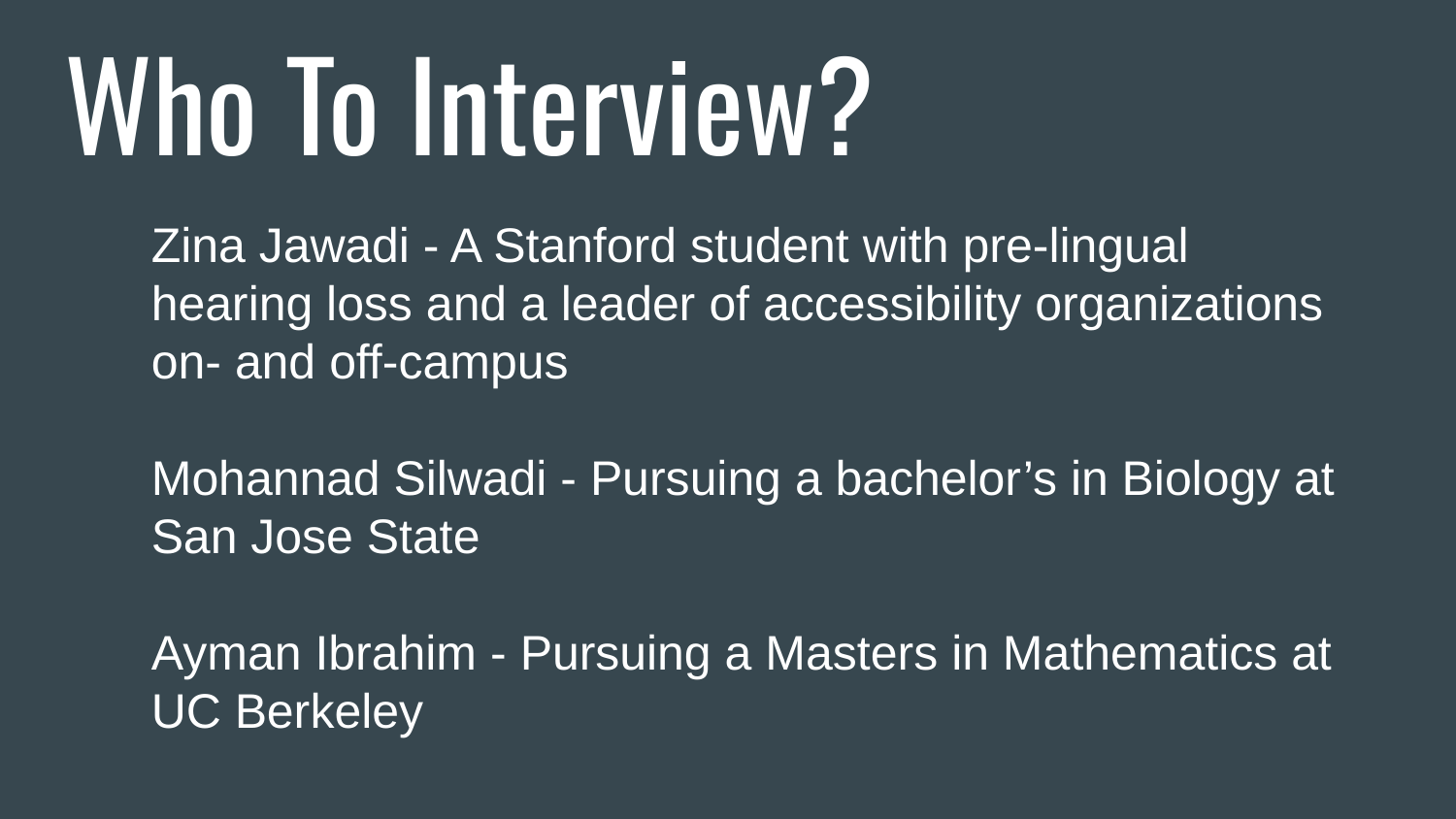

# Who To Interview?
Zina Jawadi - A Stanford student with pre-lingual hearing loss and a leader of accessibility organizations on- and off-campus

Mohannad Silwadi - Pursuing a bachelor’s in Biology at San Jose State

Ayman Ibrahim - Pursuing a Masters in Mathematics at UC Berkeley